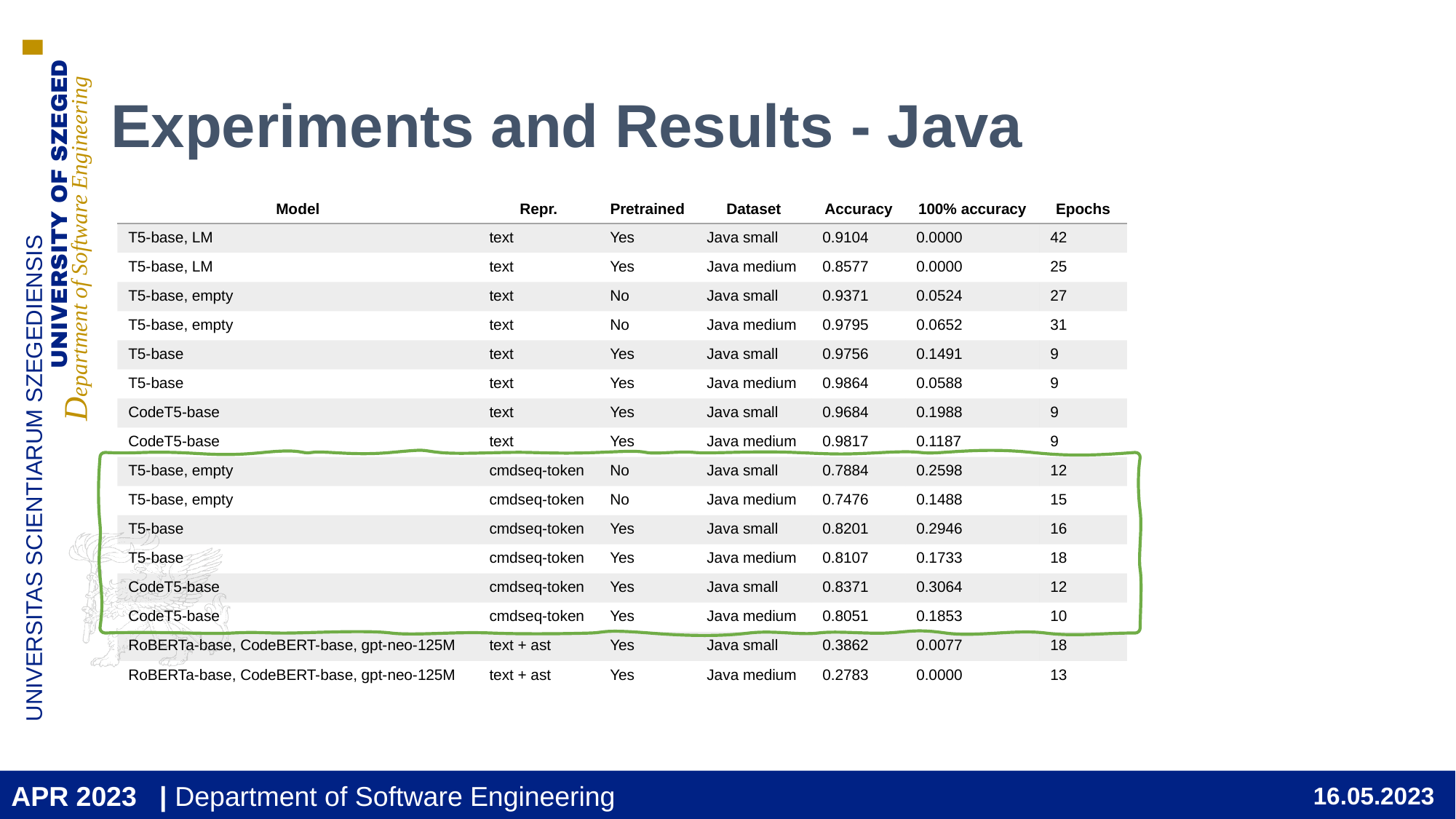

# Experiments and Results - Java
| Model | Repr. | Pretrained | Dataset | Accuracy | 100% accuracy | Epochs |
| --- | --- | --- | --- | --- | --- | --- |
| T5-base, LM | text | Yes | Java small | 0.9104 | 0.0000 | 42 |
| T5-base, LM | text | Yes | Java medium | 0.8577 | 0.0000 | 25 |
| T5-base, empty | text | No | Java small | 0.9371 | 0.0524 | 27 |
| T5-base, empty | text | No | Java medium | 0.9795 | 0.0652 | 31 |
| T5-base | text | Yes | Java small | 0.9756 | 0.1491 | 9 |
| T5-base | text | Yes | Java medium | 0.9864 | 0.0588 | 9 |
| CodeT5-base | text | Yes | Java small | 0.9684 | 0.1988 | 9 |
| CodeT5-base | text | Yes | Java medium | 0.9817 | 0.1187 | 9 |
| T5-base, empty | cmdseq-token | No | Java small | 0.7884 | 0.2598 | 12 |
| T5-base, empty | cmdseq-token | No | Java medium | 0.7476 | 0.1488 | 15 |
| T5-base | cmdseq-token | Yes | Java small | 0.8201 | 0.2946 | 16 |
| T5-base | cmdseq-token | Yes | Java medium | 0.8107 | 0.1733 | 18 |
| CodeT5-base | cmdseq-token | Yes | Java small | 0.8371 | 0.3064 | 12 |
| CodeT5-base | cmdseq-token | Yes | Java medium | 0.8051 | 0.1853 | 10 |
| RoBERTa-base, CodeBERT-base, gpt-neo-125M | text + ast | Yes | Java small | 0.3862 | 0.0077 | 18 |
| RoBERTa-base, CodeBERT-base, gpt-neo-125M | text + ast | Yes | Java medium | 0.2783 | 0.0000 | 13 |

APR 2023   | Department of Software Engineering
16.05.2023